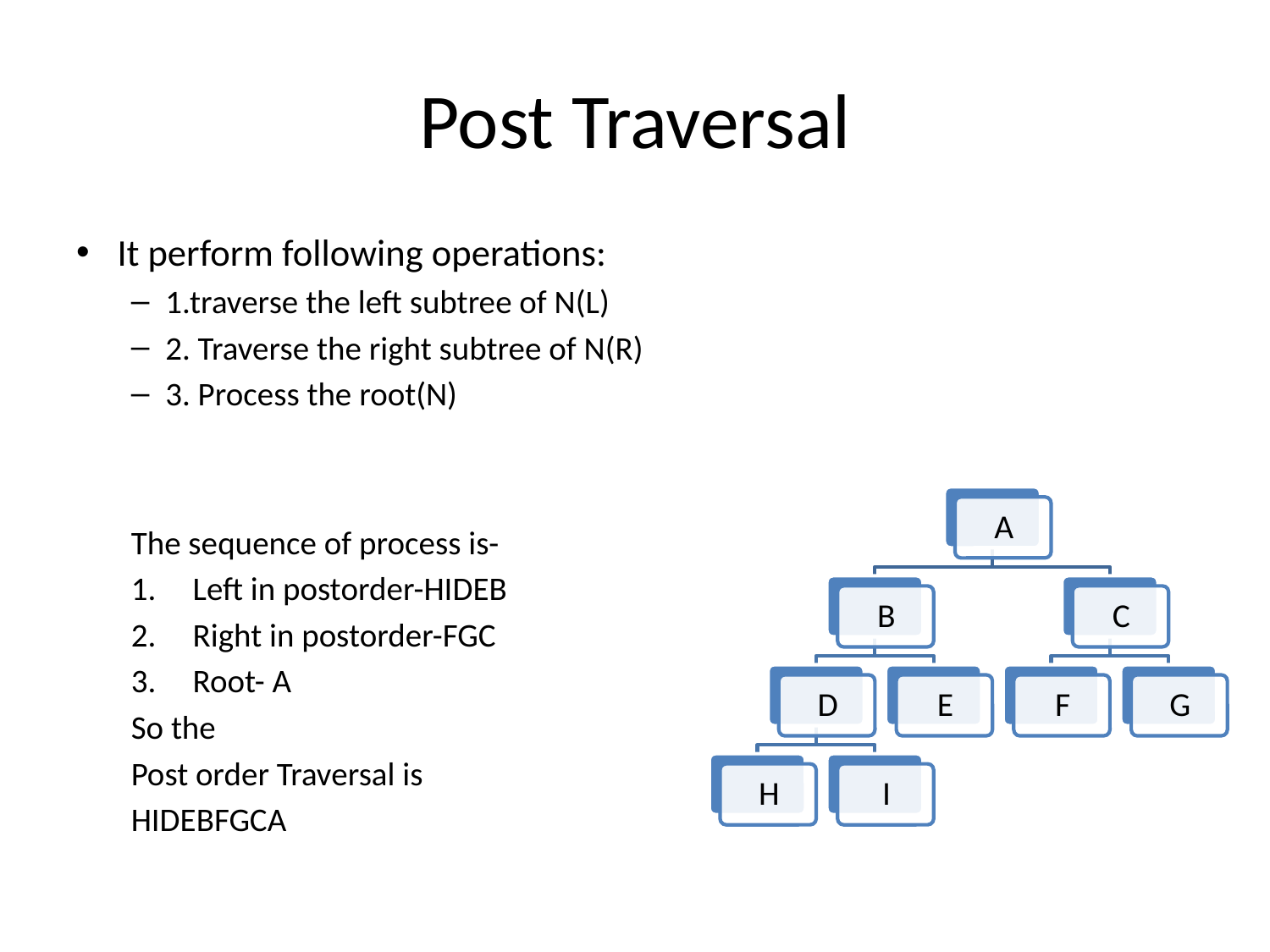

# Post Traversal
It perform following operations:
1.traverse the left subtree of N(L)
2. Traverse the right subtree of N(R)
3. Process the root(N)

The sequence of process is-
Left in postorder-HIDEB
Right in postorder-FGC
Root- A
So the
Post order Traversal is
HIDEBFGCA

A
B
D
H
I
E
C
F
G